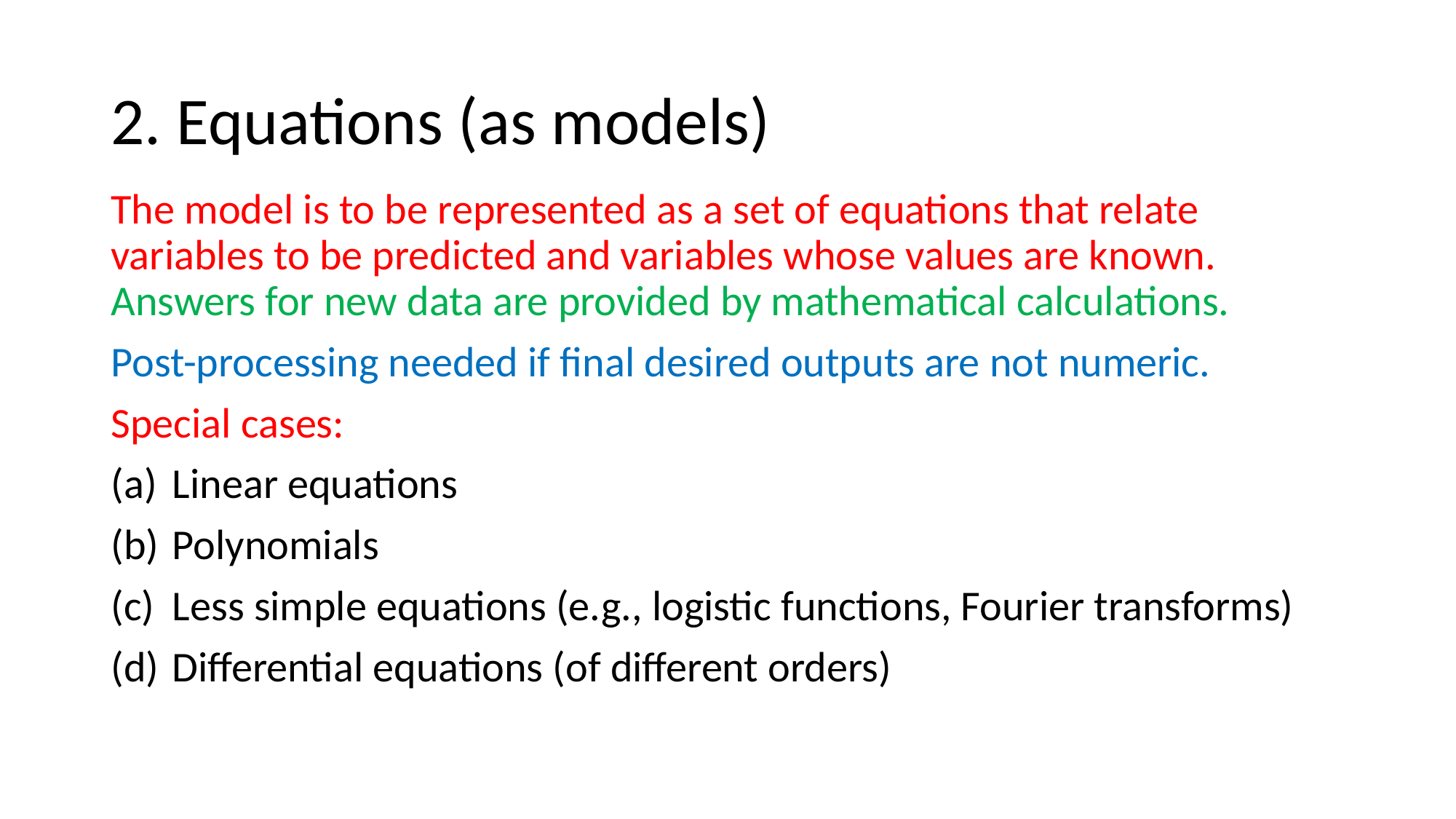

# 2. Equations (as models)
The model is to be represented as a set of equations that relate variables to be predicted and variables whose values are known.  Answers for new data are provided by mathematical calculations.
Post-processing needed if final desired outputs are not numeric.
Special cases:
Linear equations
Polynomials
Less simple equations (e.g., logistic functions, Fourier transforms)
Differential equations (of different orders)